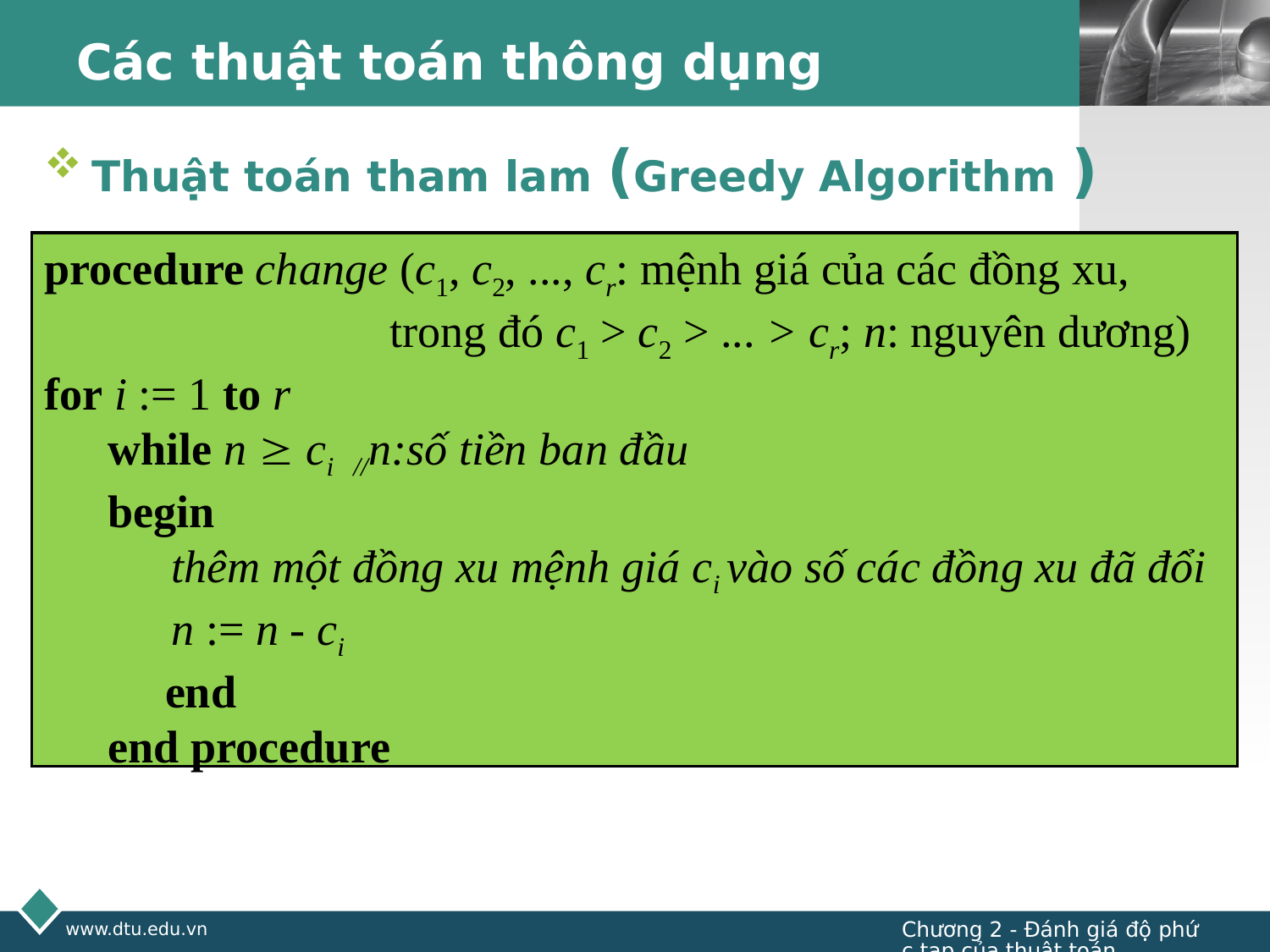

# Các thuật toán thông dụng
Thuật toán tham lam (Greedy Algorithm )
procedure change (c1, c2, ..., cr: mệnh giá của các đồng xu,
		        trong đó c1 > c2 > ... > cr; n: nguyên dương)
for i := 1 to r
while n ≥ ci   //n:số tiền ban đầu
begin
	thêm một đồng xu mệnh giá ci vào số các đồng xu đã đổi
	n := n - ci
     end
end procedure

Chương 2 - Đánh giá độ phức tạp của thuật toán
www.dtu.edu.vn